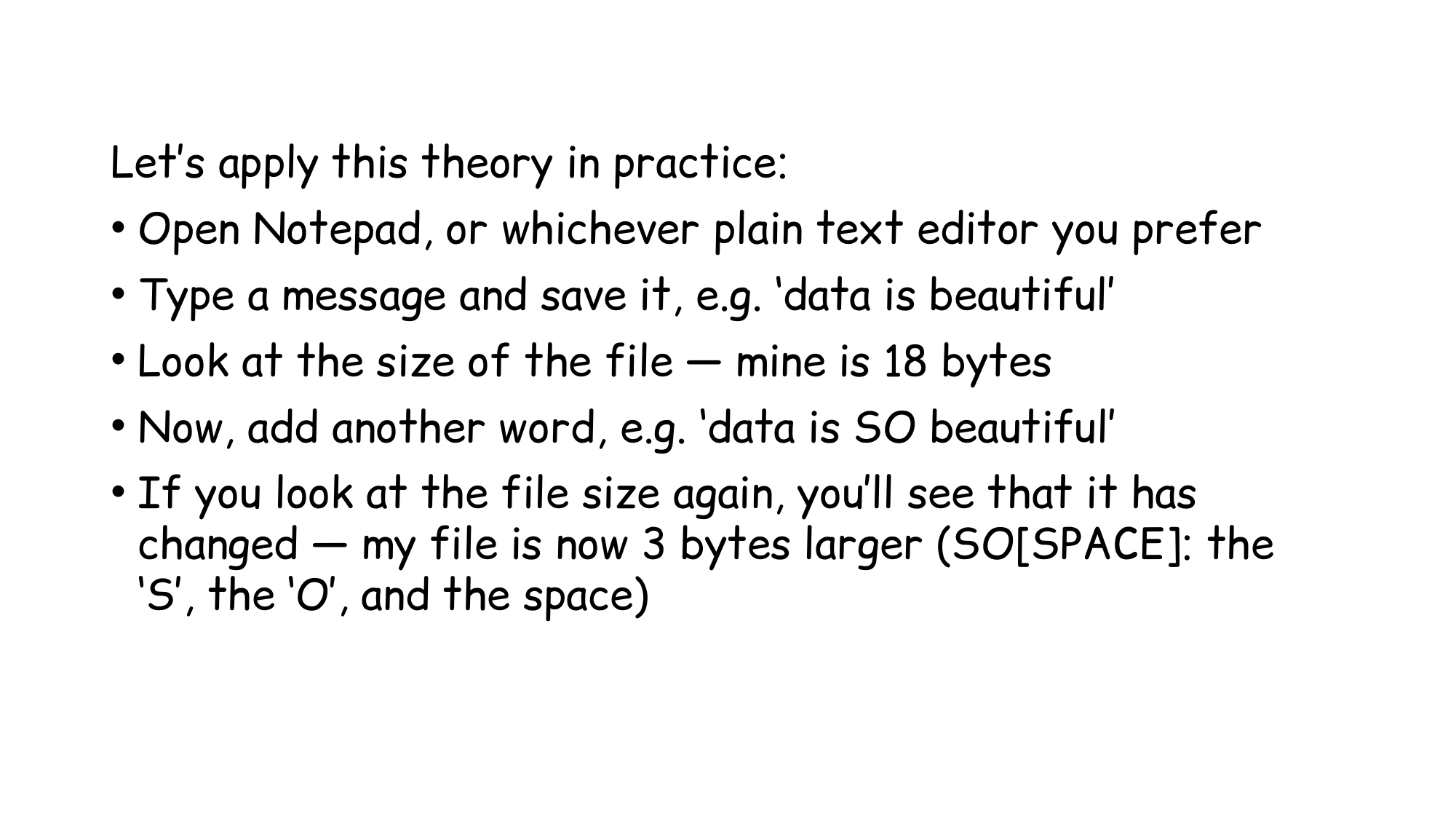

Let’s apply this theory in practice:
Open Notepad, or whichever plain text editor you prefer
Type a message and save it, e.g. ‘data is beautiful’
Look at the size of the file — mine is 18 bytes
Now, add another word, e.g. ‘data is SO beautiful’
If you look at the file size again, you’ll see that it has changed — my file is now 3 bytes larger (SO[SPACE]: the ‘S’, the ‘O’, and the space)